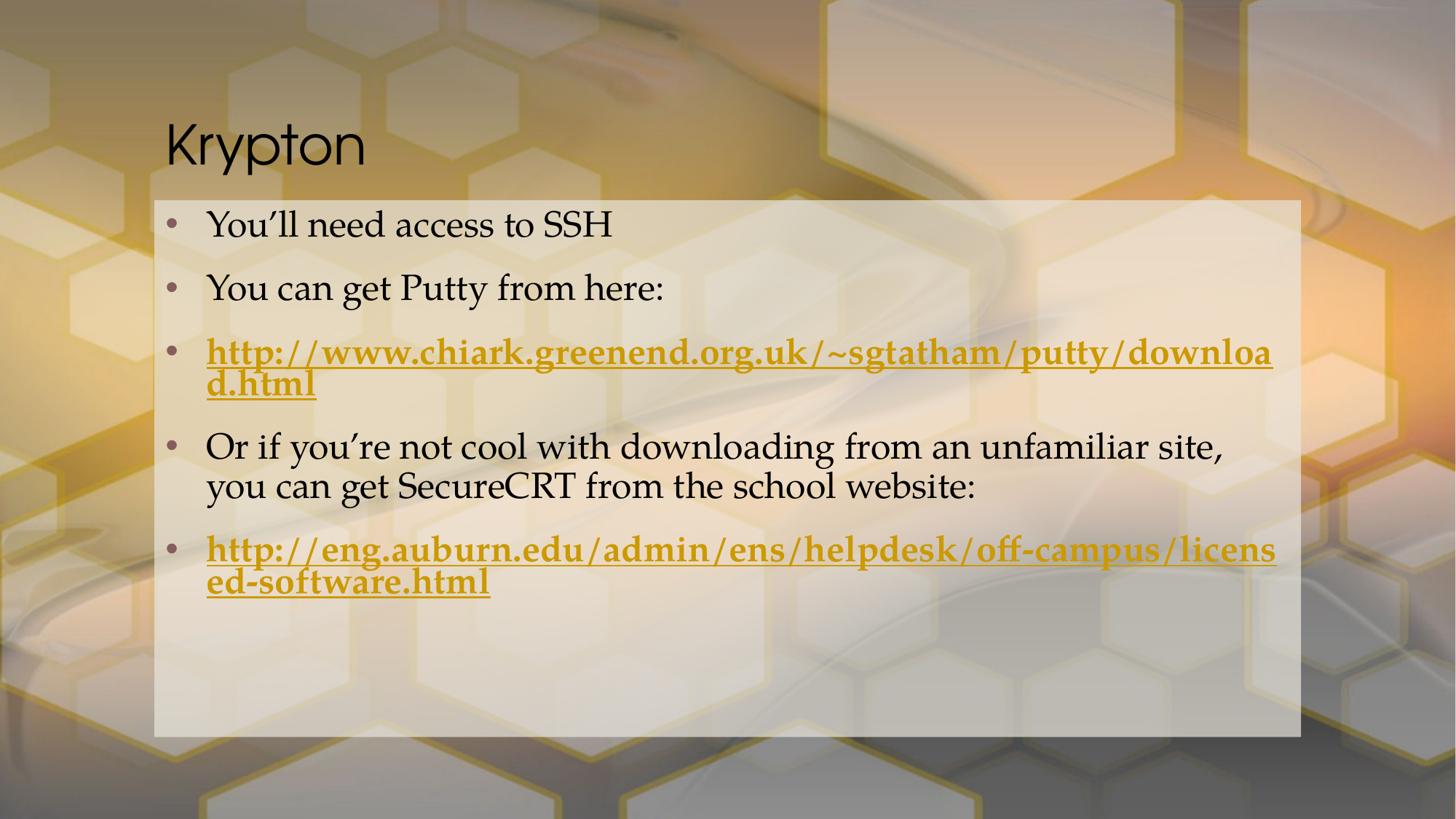

# Krypton
You’ll need access to SSH
You can get Putty from here:
http://www.chiark.greenend.org.uk/~sgtatham/putty/download.html
Or if you’re not cool with downloading from an unfamiliar site, you can get SecureCRT from the school website:
http://eng.auburn.edu/admin/ens/helpdesk/off-campus/licensed-software.html